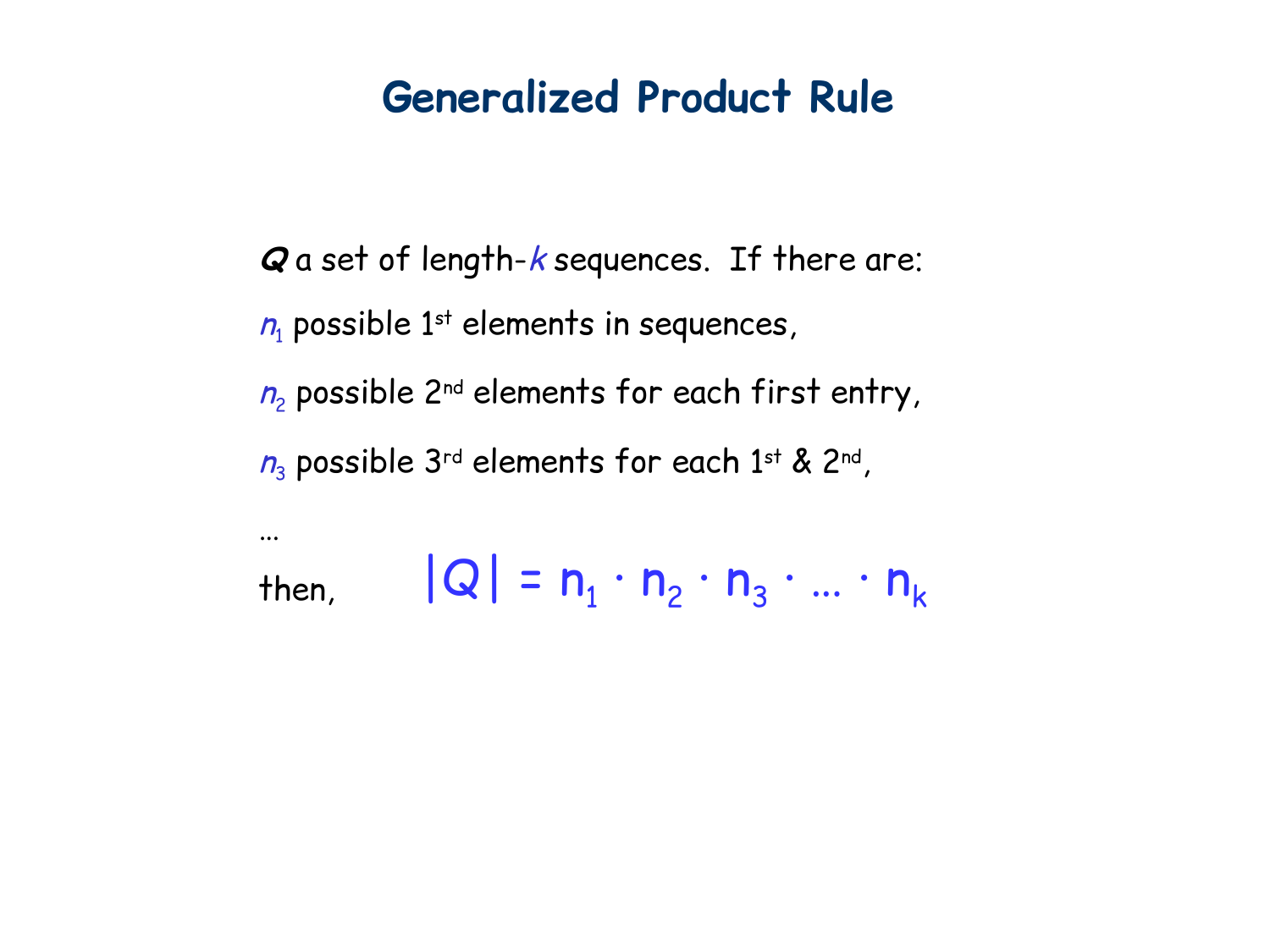

Generalized Product Rule
Q a set of length-k sequences.  If there are:
n1 possible 1st elements in sequences,
n2 possible 2nd elements for each first entry,
n3 possible 3rd elements for each 1st & 2nd,
…
then,
|Q| = n1 · n2 · n3 · … · nk